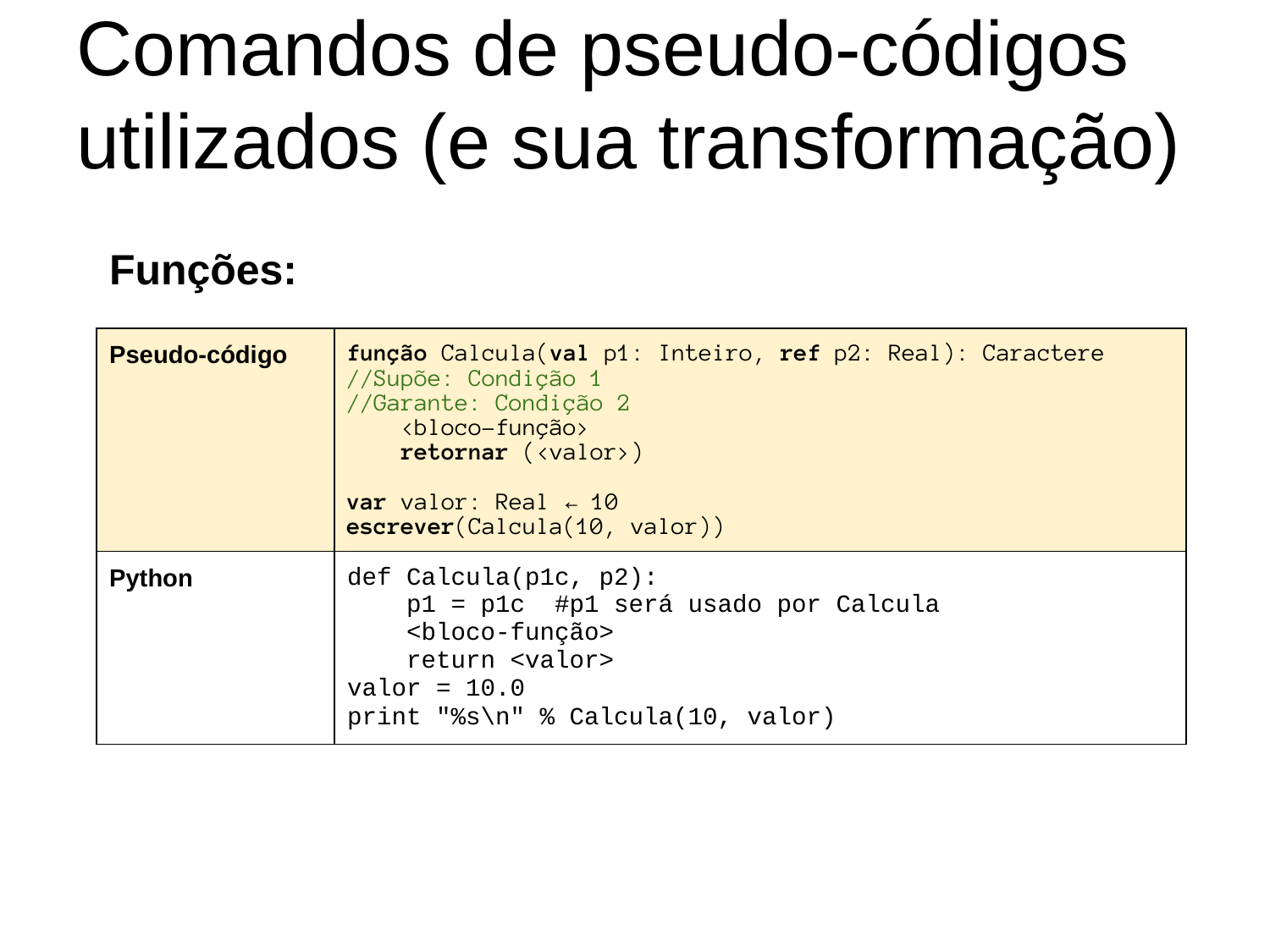

# Comandos de pseudo-códigos utilizados (e sua transformação)
Funções:

| Pseudo-código | função Calcula(val p1: Inteiro, ref p2: Real): Caractere //Supõe: Condição 1 //Garante: Condição 2 <bloco-função> retornar (<valor>) var valor: Real ← 10 escrever(Calcula(10, valor)) |
| --- | --- |
| Python | def Calcula(p1c, p2): p1 = p1c #p1 será usado por Calcula <bloco-função> return <valor> valor = 10.0 print "%s\n" % Calcula(10, valor) |